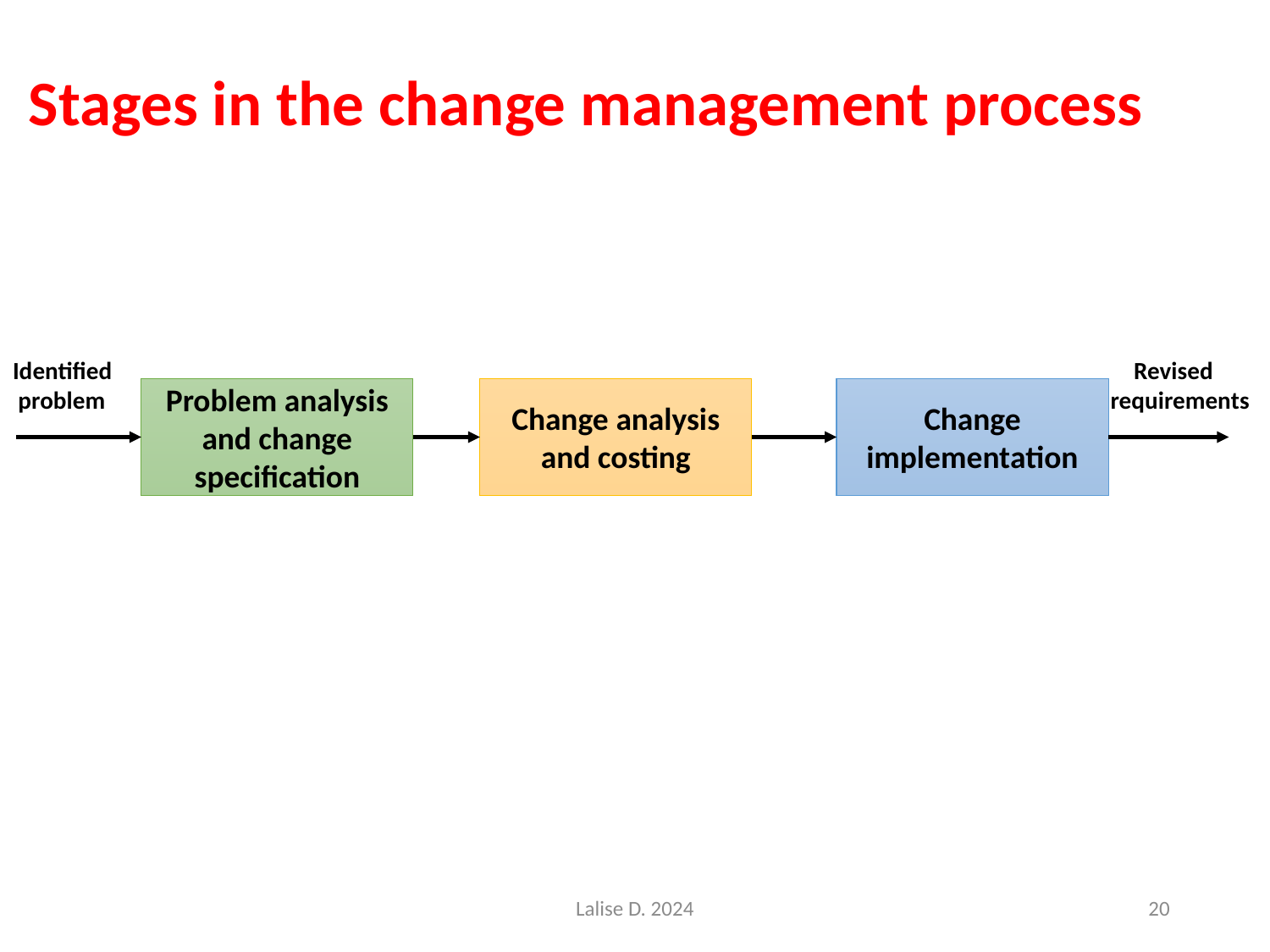

# Stages in the change management process

Identified                                                                                                                                                                                          Revised
 problem                                                                                                                                                                                       requirements
Problem analysis and change specification
Change analysis and costing
Change implementation
Lalise D. 2024
20